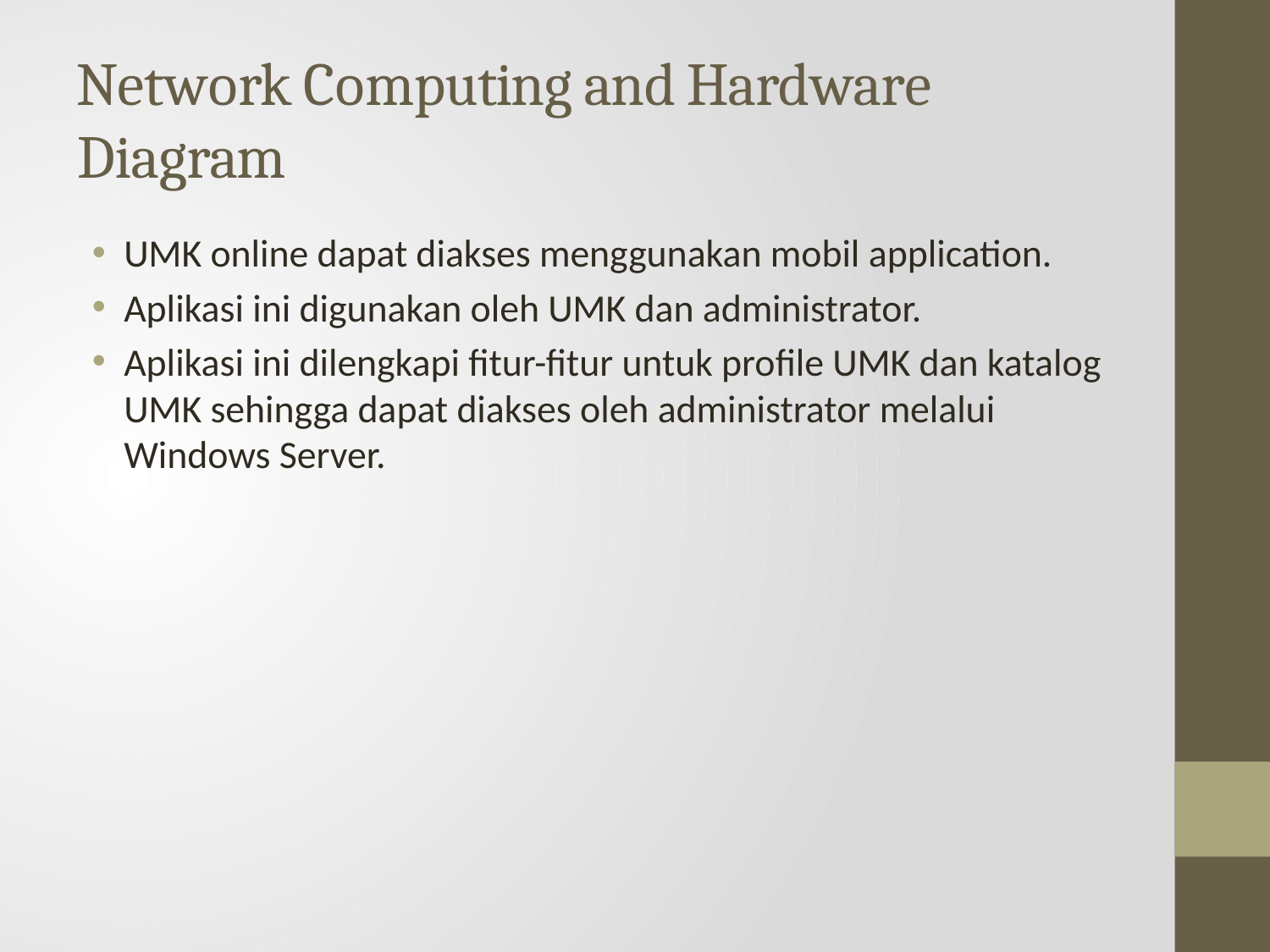

# Network Computing and Hardware Diagram
UMK online dapat diakses menggunakan mobil application.
Aplikasi ini digunakan oleh UMK dan administrator.
Aplikasi ini dilengkapi fitur-fitur untuk profile UMK dan katalog UMK sehingga dapat diakses oleh administrator melalui Windows Server.